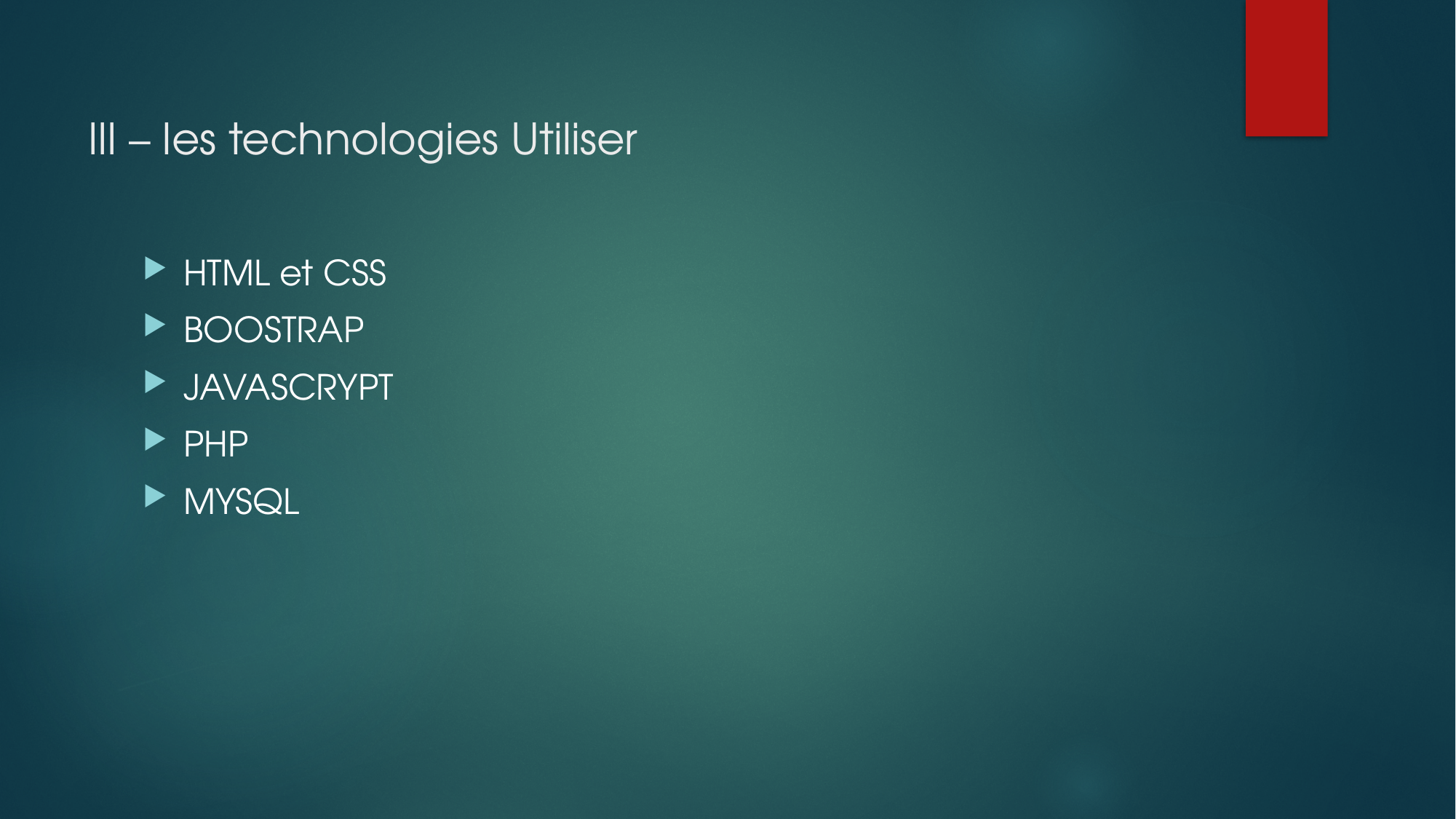

# III – les technologies Utiliser
HTML et CSS
BOOSTRAP
JAVASCRYPT
PHP
MYSQL